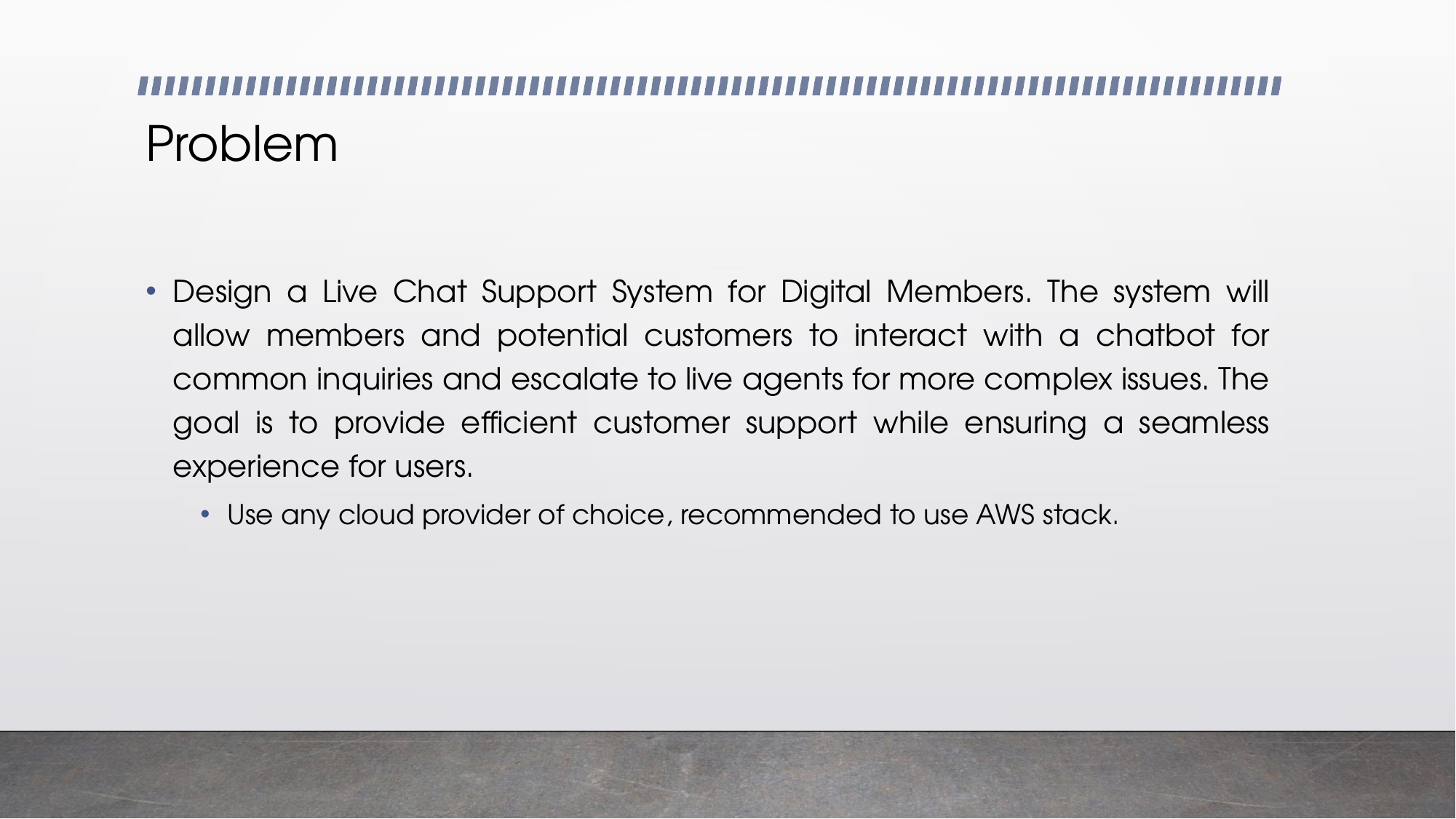

# Problem
Design a Live Chat Support System for Digital Members. The system will allow members and potential customers to interact with a chatbot for common inquiries and escalate to live agents for more complex issues. The goal is to provide efficient customer support while ensuring a seamless experience for users.
Use any cloud provider of choice, recommended to use AWS stack.